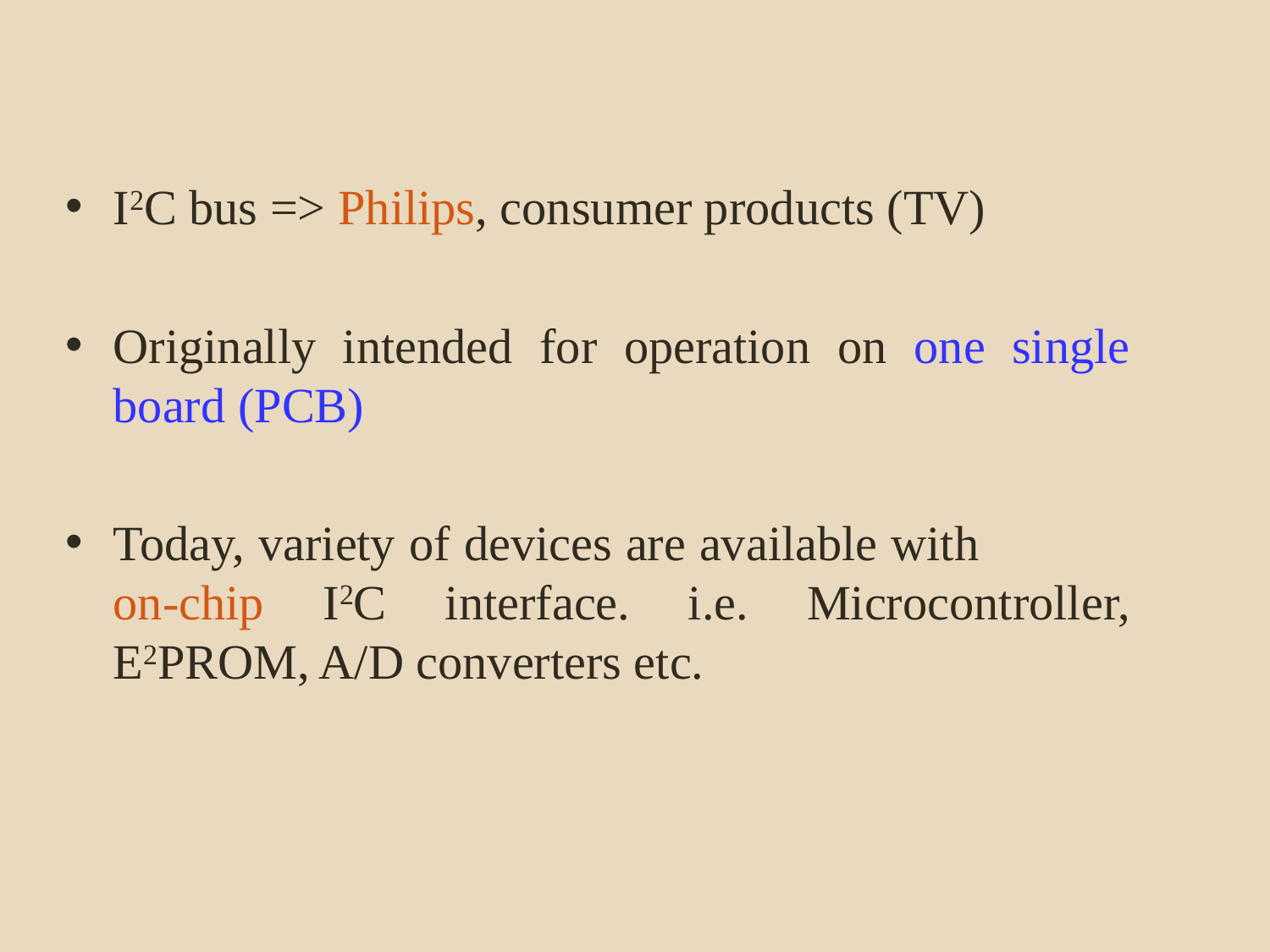

I2C bus => Philips, consumer products (TV)

Originally intended for operation on one single board (PCB)

Today, variety of devices are available with            on-chip I2C interface. i.e. Microcontroller, E2PROM, A/D converters etc.